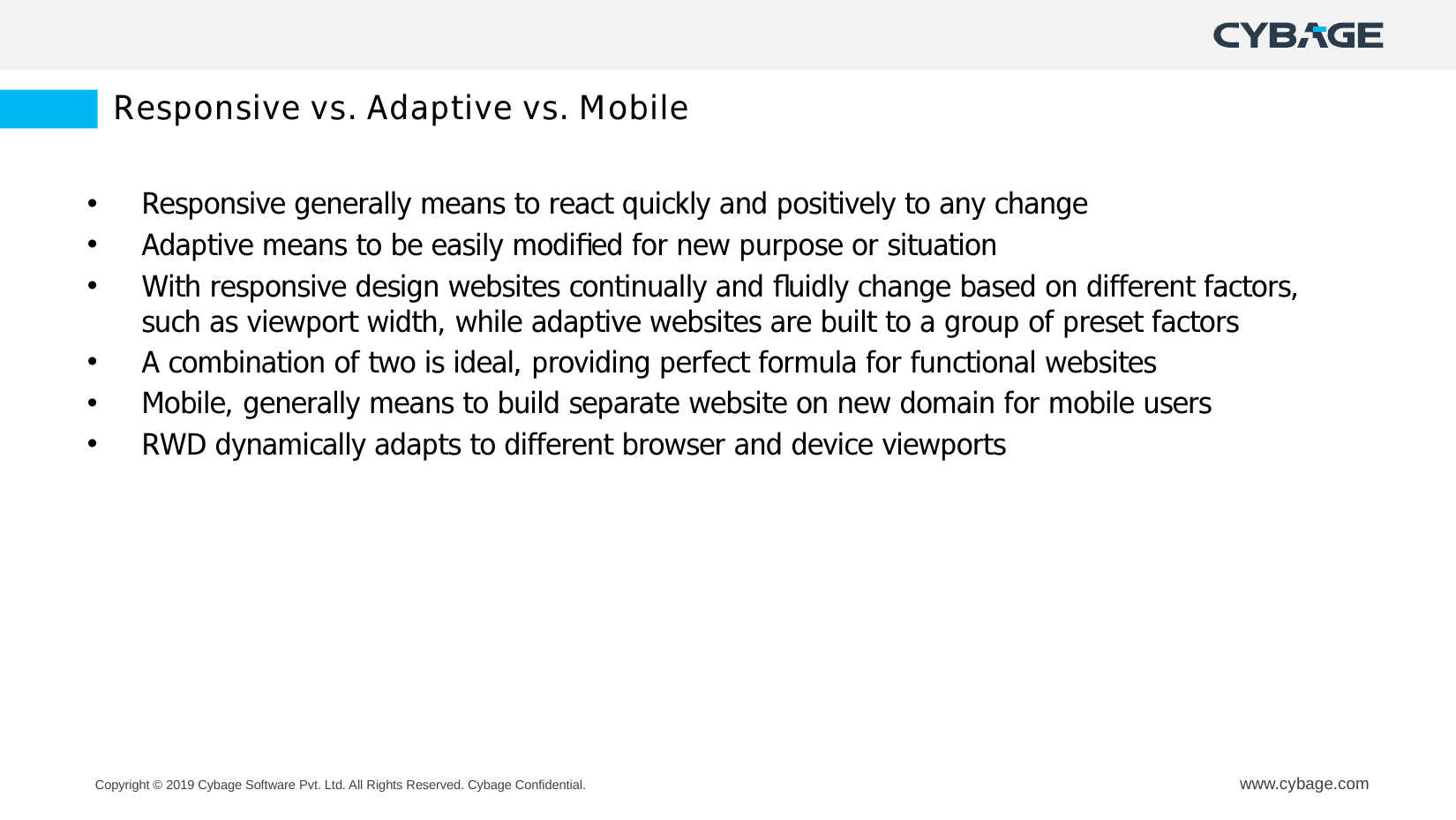

# Responsive vs. Adaptive vs. Mobile
Responsive generally means to react quickly and positively to any change
Adaptive means to be easily modified for new purpose or situation
With responsive design websites continually and fluidly change based on different factors, such as viewport width, while adaptive websites are built to a group of preset factors
A combination of two is ideal, providing perfect formula for functional websites
Mobile, generally means to build separate website on new domain for mobile users
RWD dynamically adapts to different browser and device viewports